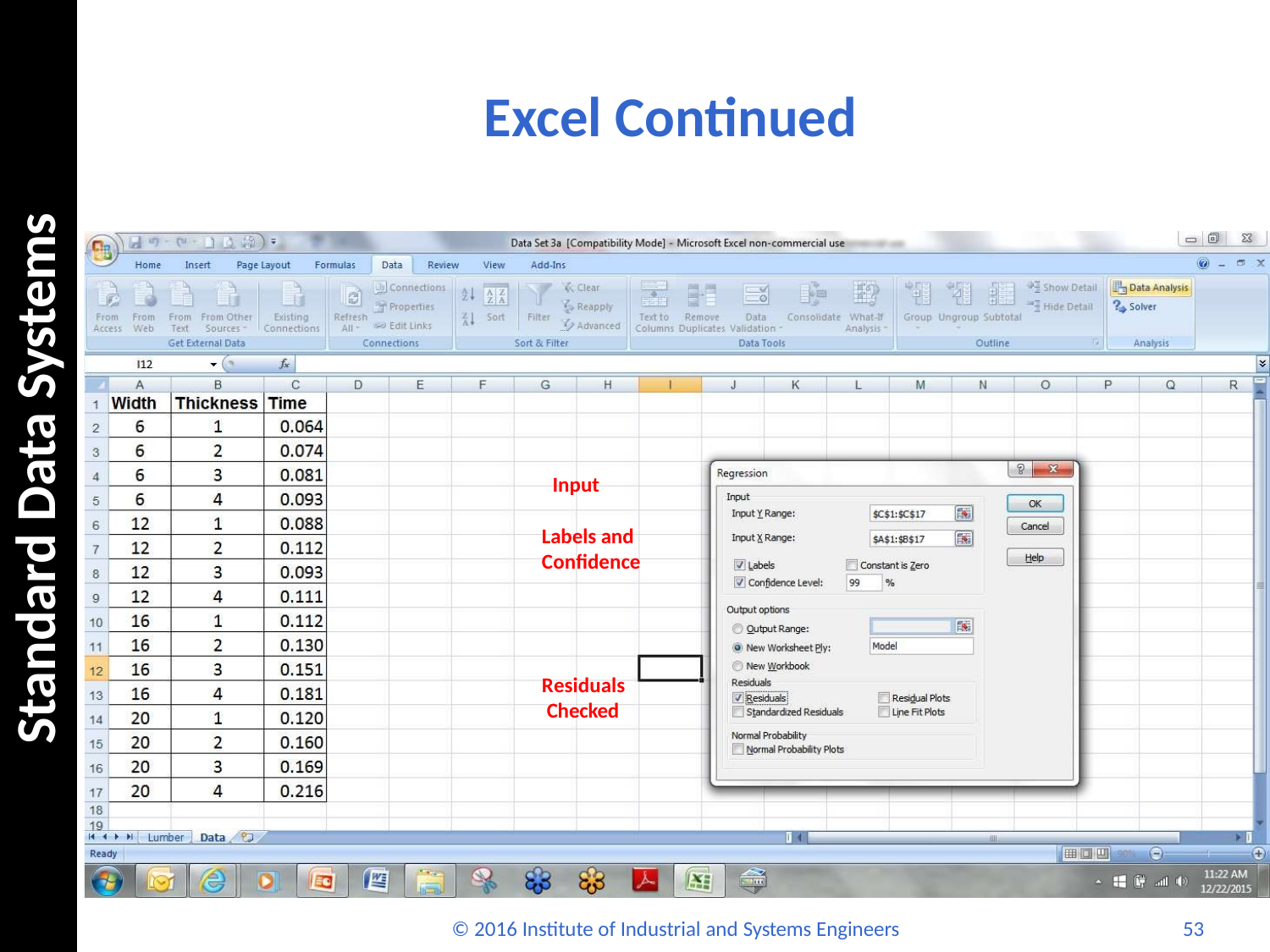

# Excel Continued
Standard Data Systems

Input

Labels and  Confidence
Residuals  Checked
© 2016 Institute of Industrial and Systems Engineers
53